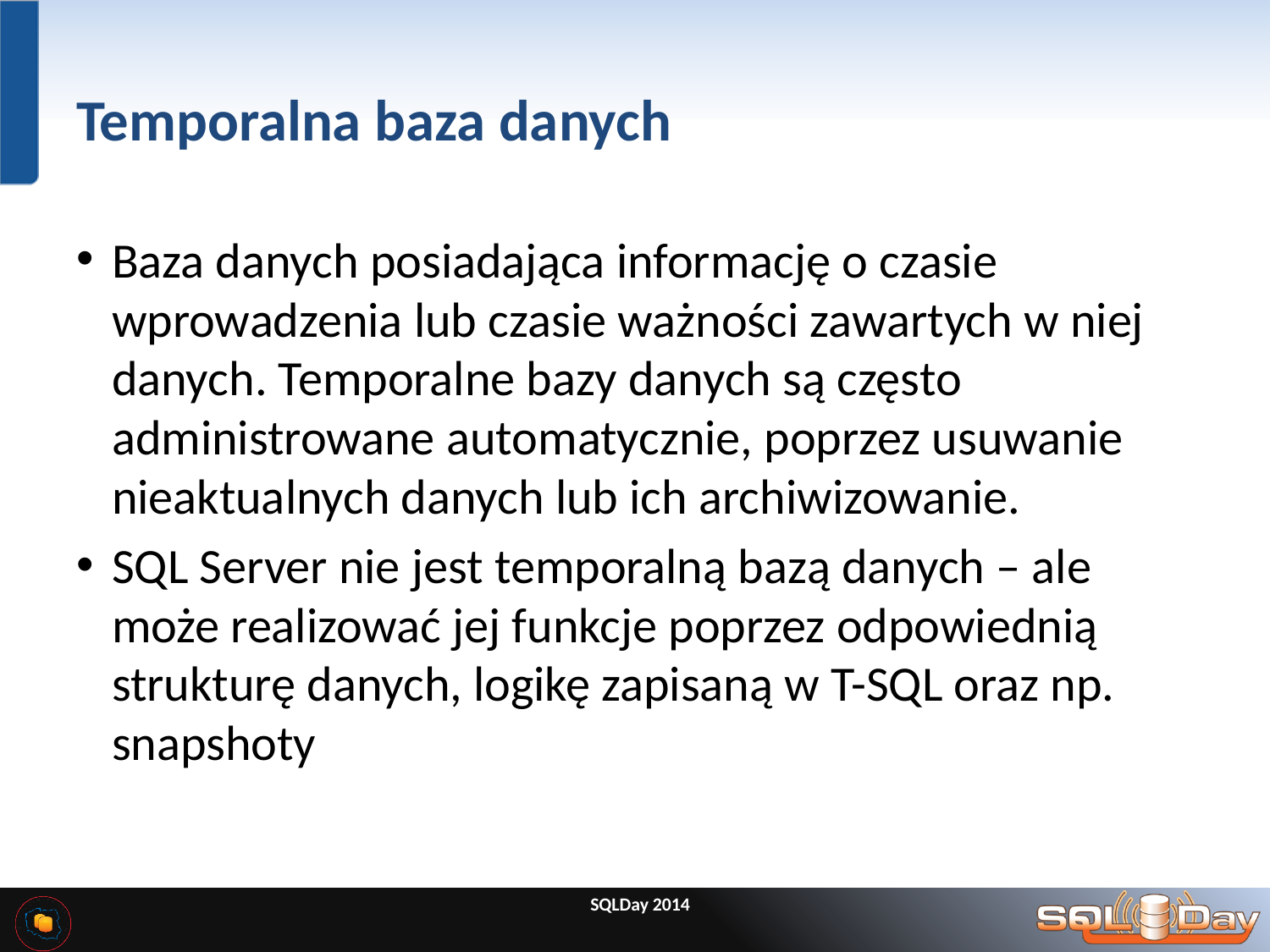

# Temporalna baza danych
Baza danych posiadająca informację o czasie wprowadzenia lub czasie ważności zawartych w niej danych. Temporalne bazy danych są często administrowane automatycznie, poprzez usuwanie nieaktualnych danych lub ich archiwizowanie.
SQL Server nie jest temporalną bazą danych – ale może realizować jej funkcje poprzez odpowiednią strukturę danych, logikę zapisaną w T-SQL oraz np. snapshoty
SQLDay 2014